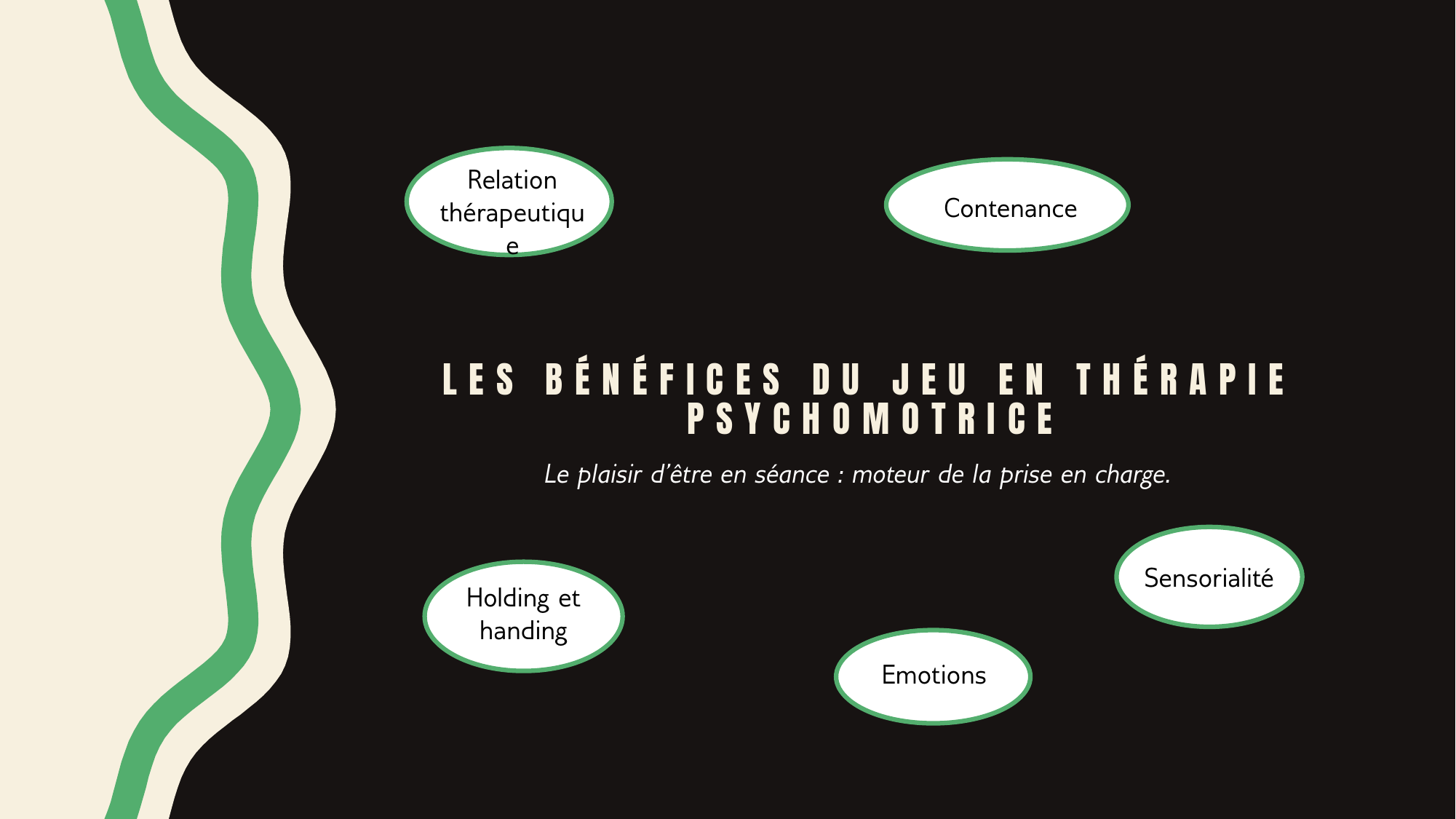

Relation
thérapeutique

Contenance
# Les bénéfices du jeu en thérapie psychomotrice
Le plaisir d’être en séance : moteur de la prise en charge.

Sensorialité

Holding et handing

Emotions